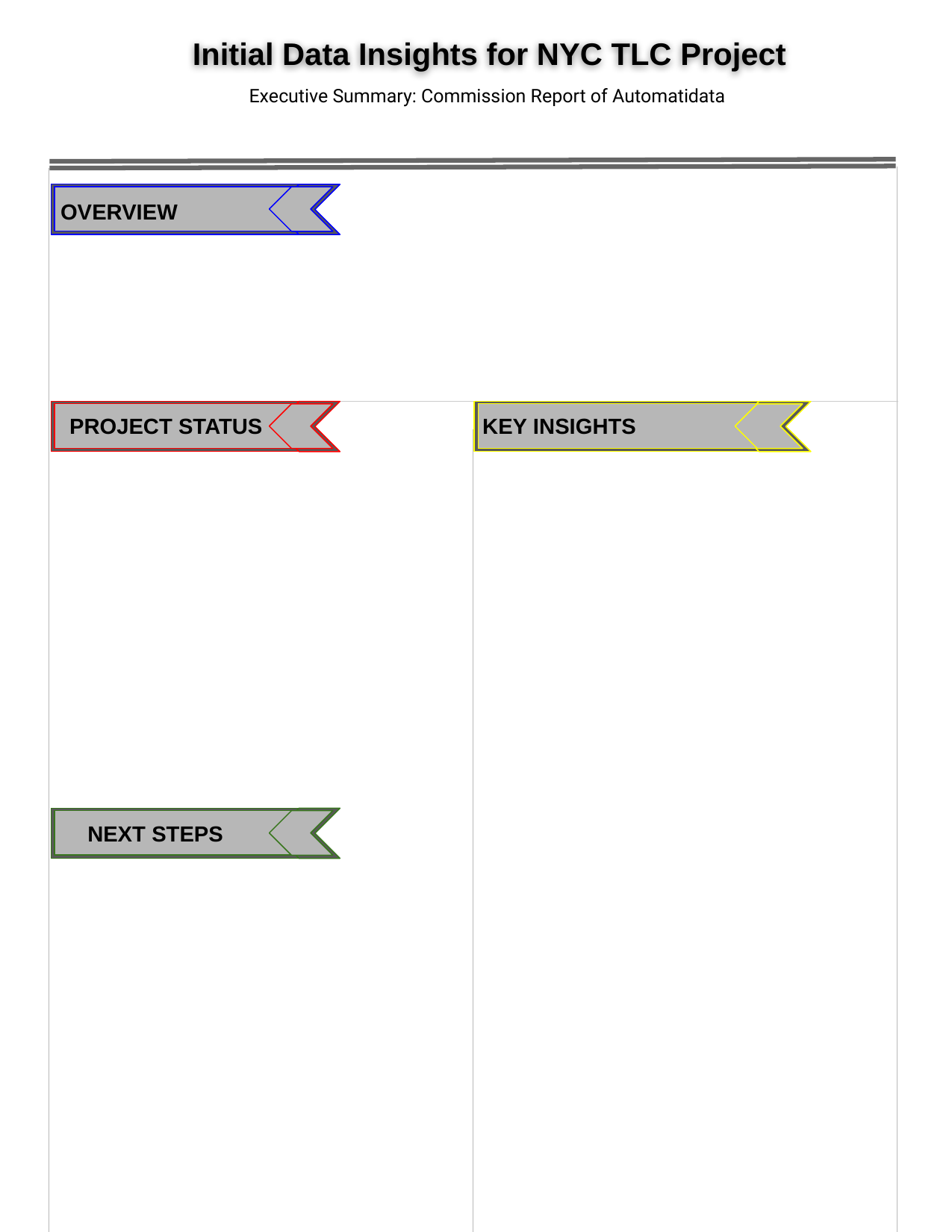

Initial Data Insights for NYC TLC Project
Executive Summary: Commission Report of Automatidata